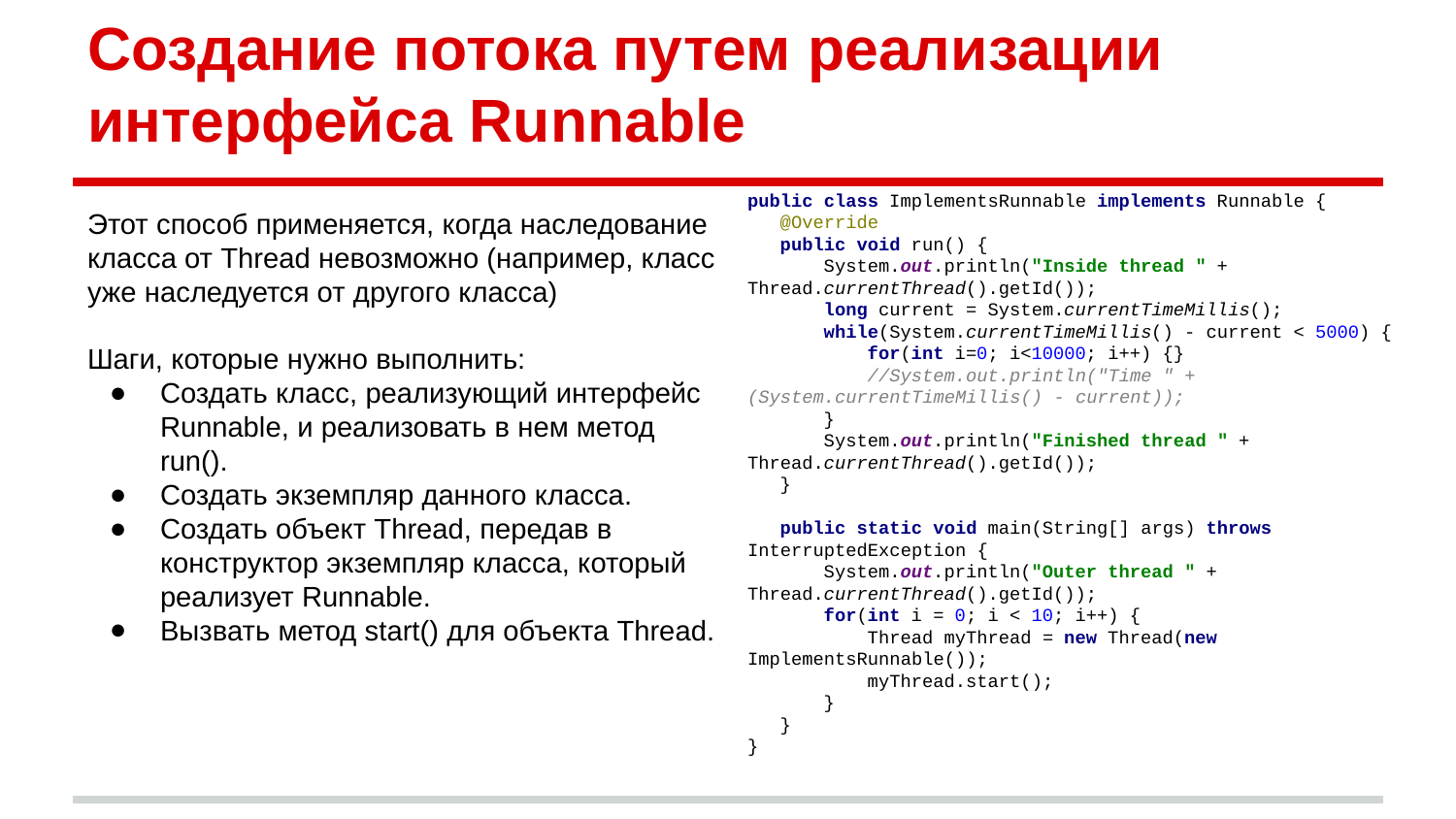

# Создание потока путем реализации интерфейса Runnable
Этот способ применяется, когда наследование класса от Thread невозможно (например, класс уже наследуется от другого класса)

Шаги, которые нужно выполнить:
Создать класс, реализующий интерфейс Runnable, и реализовать в нем метод run().
Создать экземпляр данного класса.
Создать объект Thread, передав в конструктор экземпляр класса, который реализует Runnable.
Вызвать метод start() для объекта Thread.

public class ImplementsRunnable implements Runnable {
   @Override
   public void run() {
       System.out.println("Inside thread " + Thread.currentThread().getId());
       long current = System.currentTimeMillis();
       while(System.currentTimeMillis() - current < 5000) {
           for(int i=0; i<10000; i++) {}
           //System.out.println("Time " + (System.currentTimeMillis() - current));
       }
       System.out.println("Finished thread " + Thread.currentThread().getId());
   }

   public static void main(String[] args) throws InterruptedException {
       System.out.println("Outer thread " + Thread.currentThread().getId());
       for(int i = 0; i < 10; i++) {
           Thread myThread = new Thread(new ImplementsRunnable());
           myThread.start();
       }
   }
}